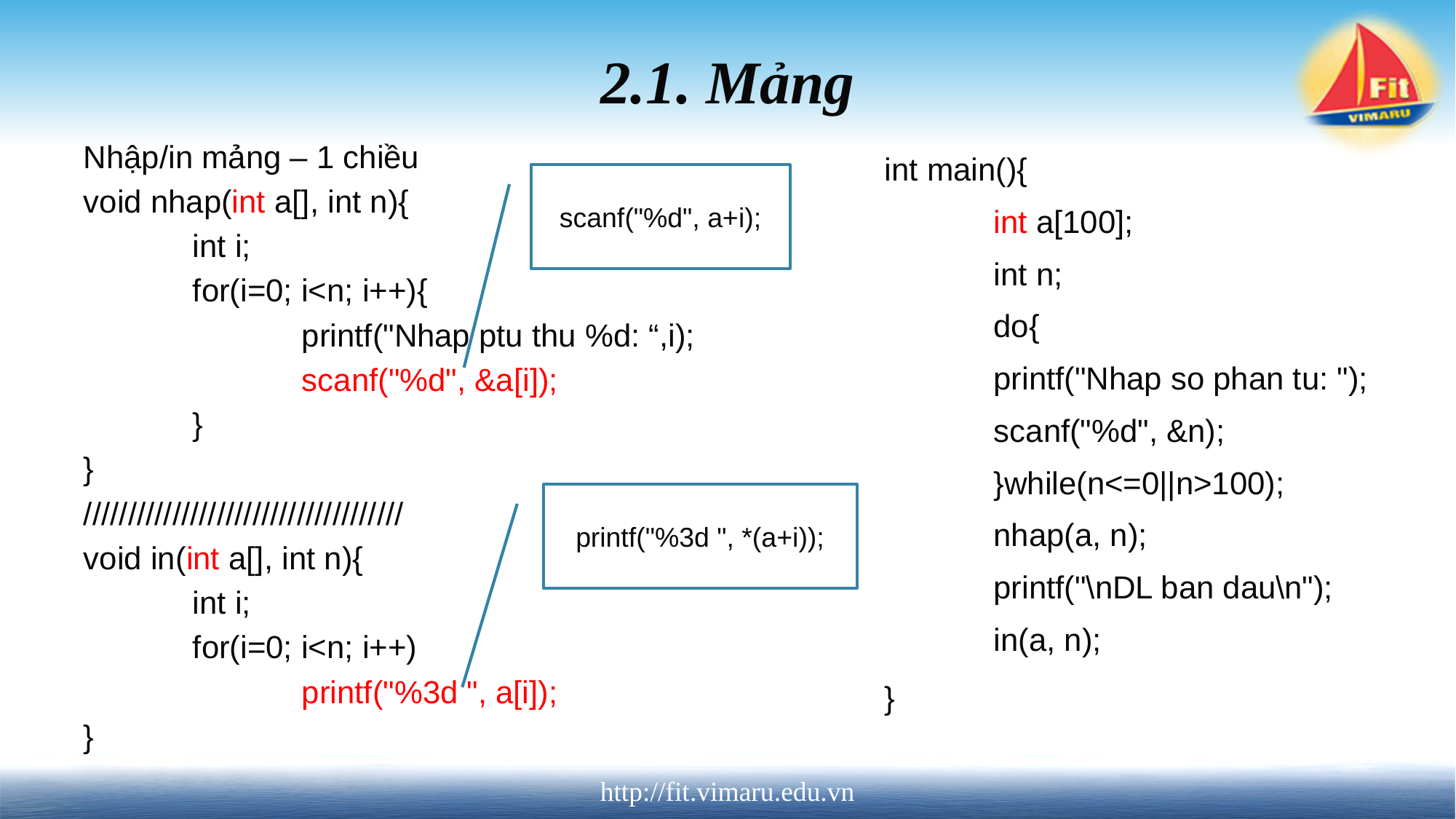

# 2.1. Mảng
Nhập/in mảng – 1 chiều
void nhap(int a[], int n){
	int i;
	for(i=0; i<n; i++){
		printf("Nhap ptu thu %d: “,i);
		scanf("%d", &a[i]);
	}
}
////////////////////////////////////
void in(int a[], int n){
	int i;
	for(i=0; i<n; i++)
		printf("%3d ", a[i]);
}
int main(){
	int a[100];
	int n;
	do{
	printf("Nhap so phan tu: ");
	scanf("%d", &n);
	}while(n<=0||n>100);
	nhap(a, n);
	printf("\nDL ban dau\n");
	in(a, n);
}
scanf("%d", a+i);
printf("%3d ", *(a+i));